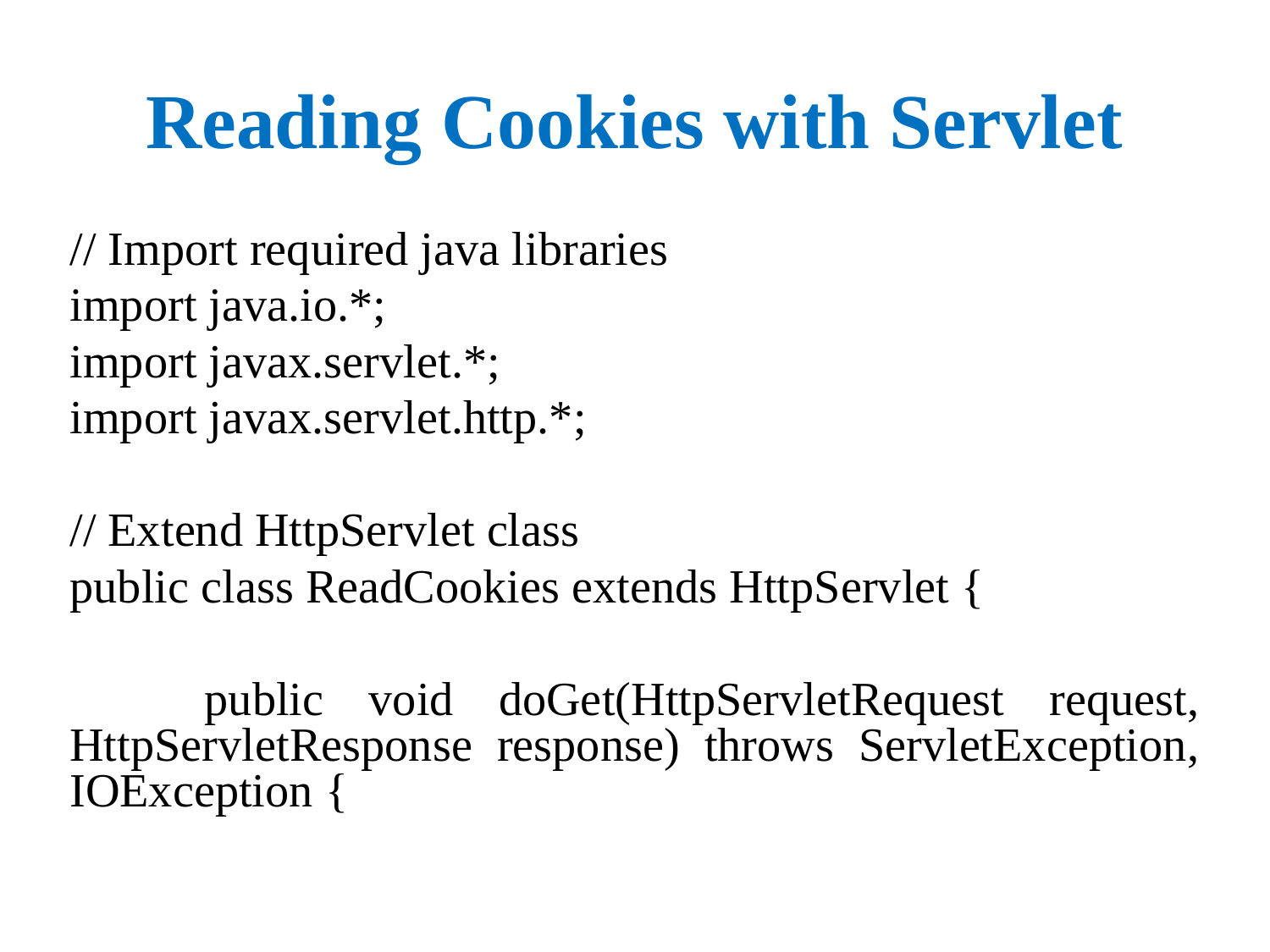

# Reading Cookies with Servlet
// Import required java libraries
import java.io.*;
import javax.servlet.*;
import javax.servlet.http.*;

// Extend HttpServlet class
public class ReadCookies extends HttpServlet {

   public void doGet(HttpServletRequest request, HttpServletResponse response) throws ServletException, IOException {